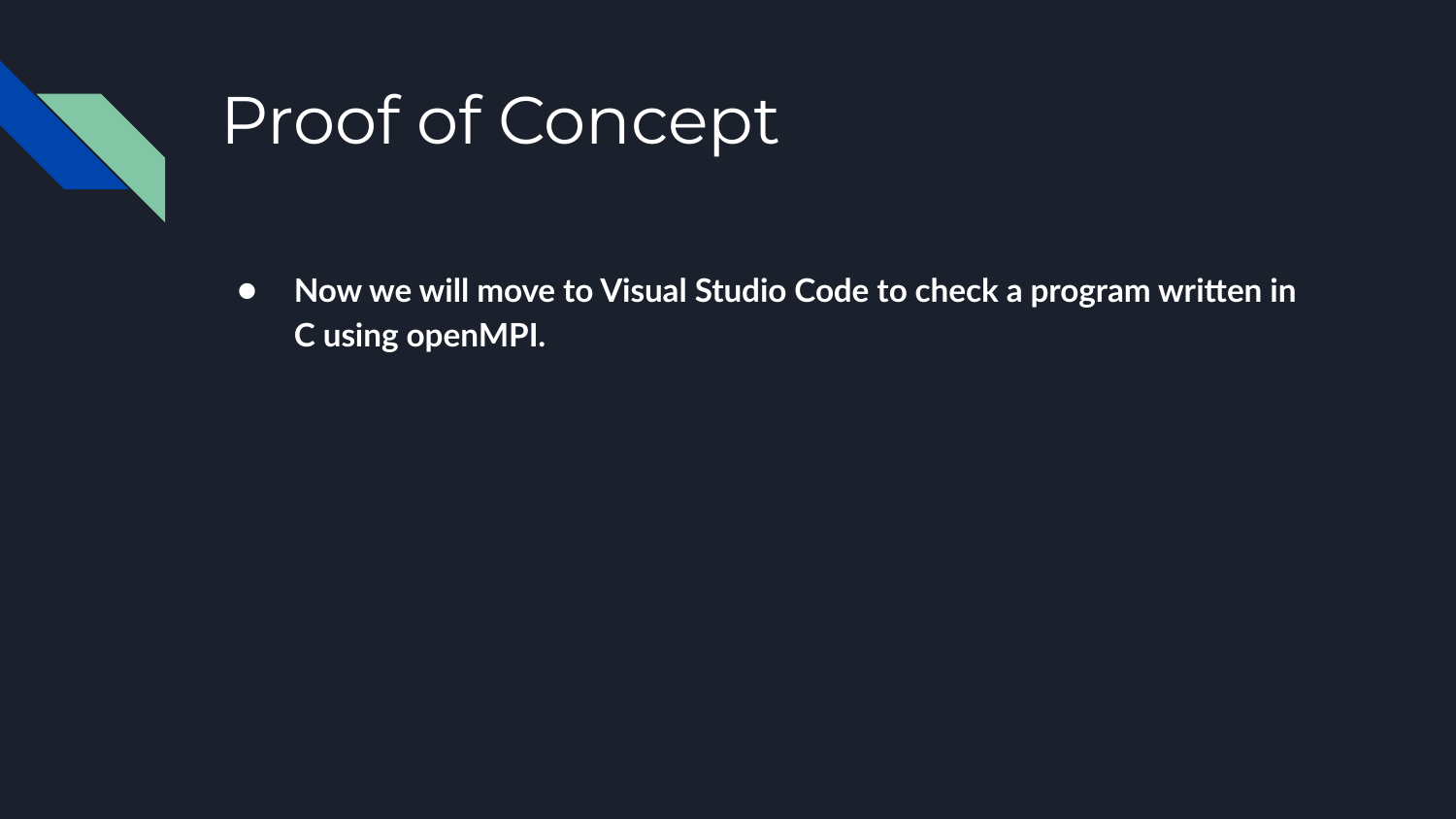

# Proof of Concept
Now we will move to Visual Studio Code to check a program written in C using openMPI.